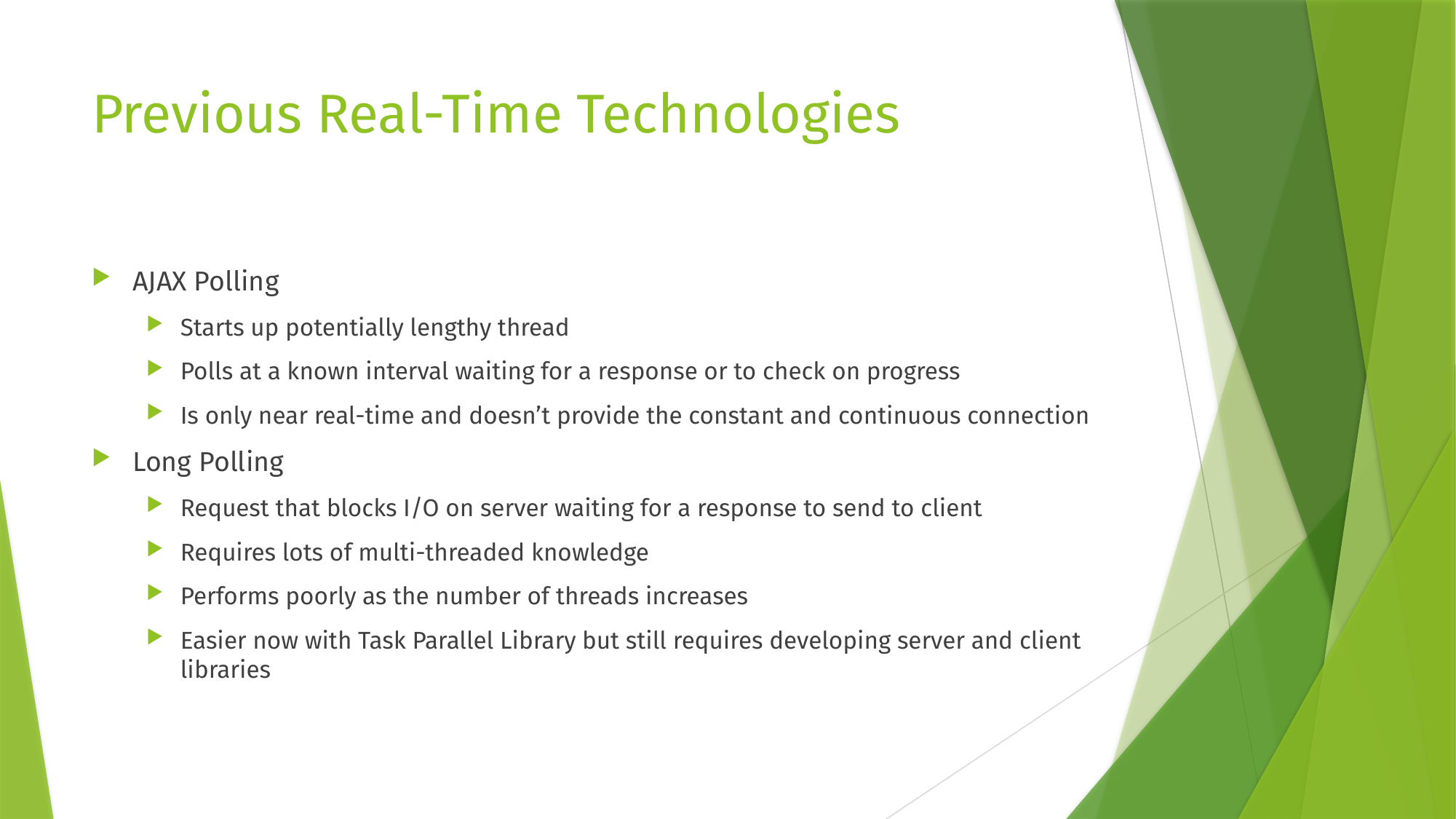

# Previous Real-Time Technologies
AJAX Polling
Starts up potentially lengthy thread
Polls at a known interval waiting for a response or to check on progress
Is only near real-time and doesn’t provide the constant and continuous connection
Long Polling
Request that blocks I/O on server waiting for a response to send to client
Requires lots of multi-threaded knowledge
Performs poorly as the number of threads increases
Easier now with Task Parallel Library but still requires developing server and client libraries